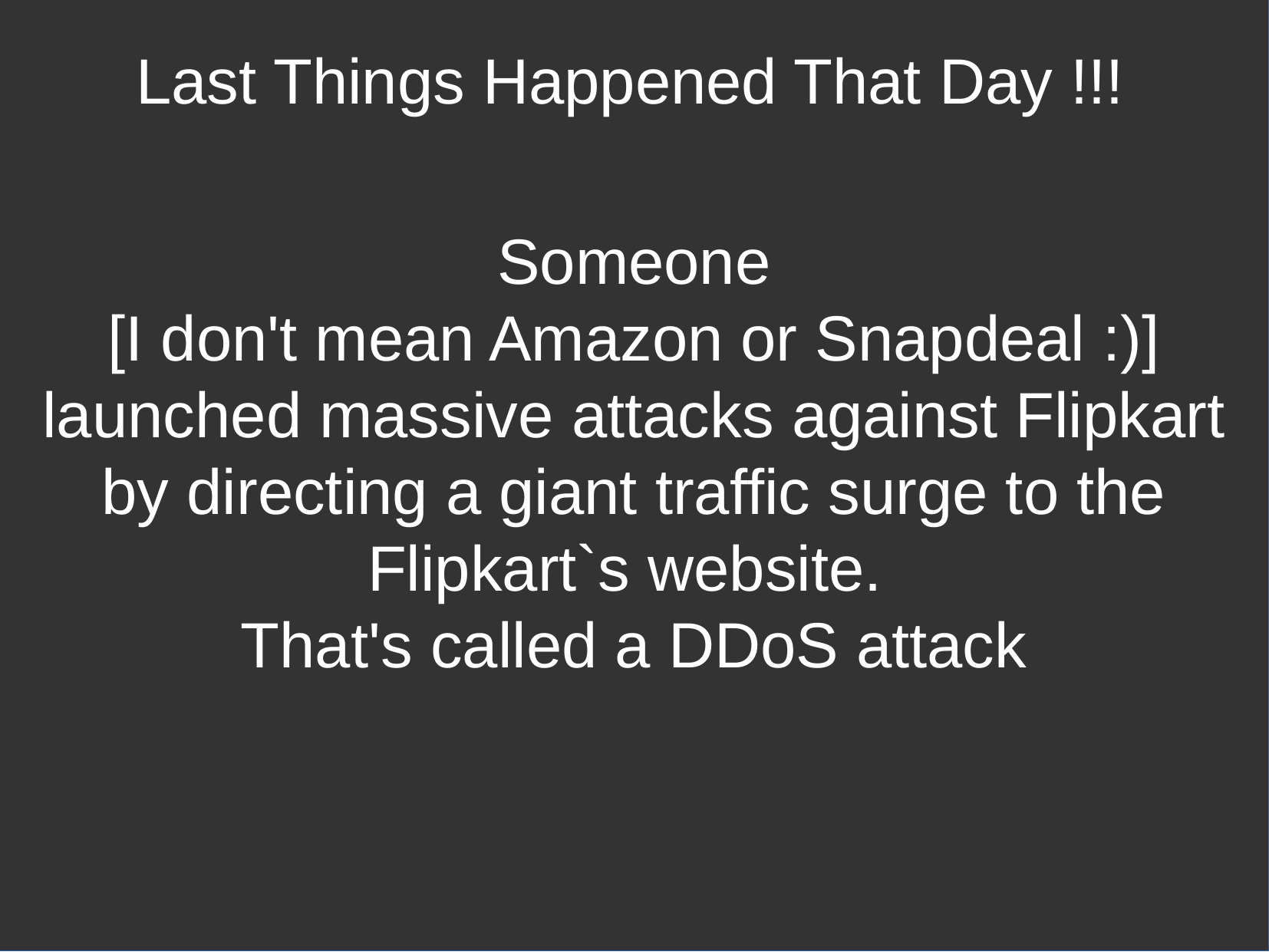

Last Things Happened That Day !!!

Someone
[I don't mean Amazon or Snapdeal :)] launched massive attacks against Flipkart by directing a giant traffic surge to the Flipkart`s website.
That's called a DDoS attack